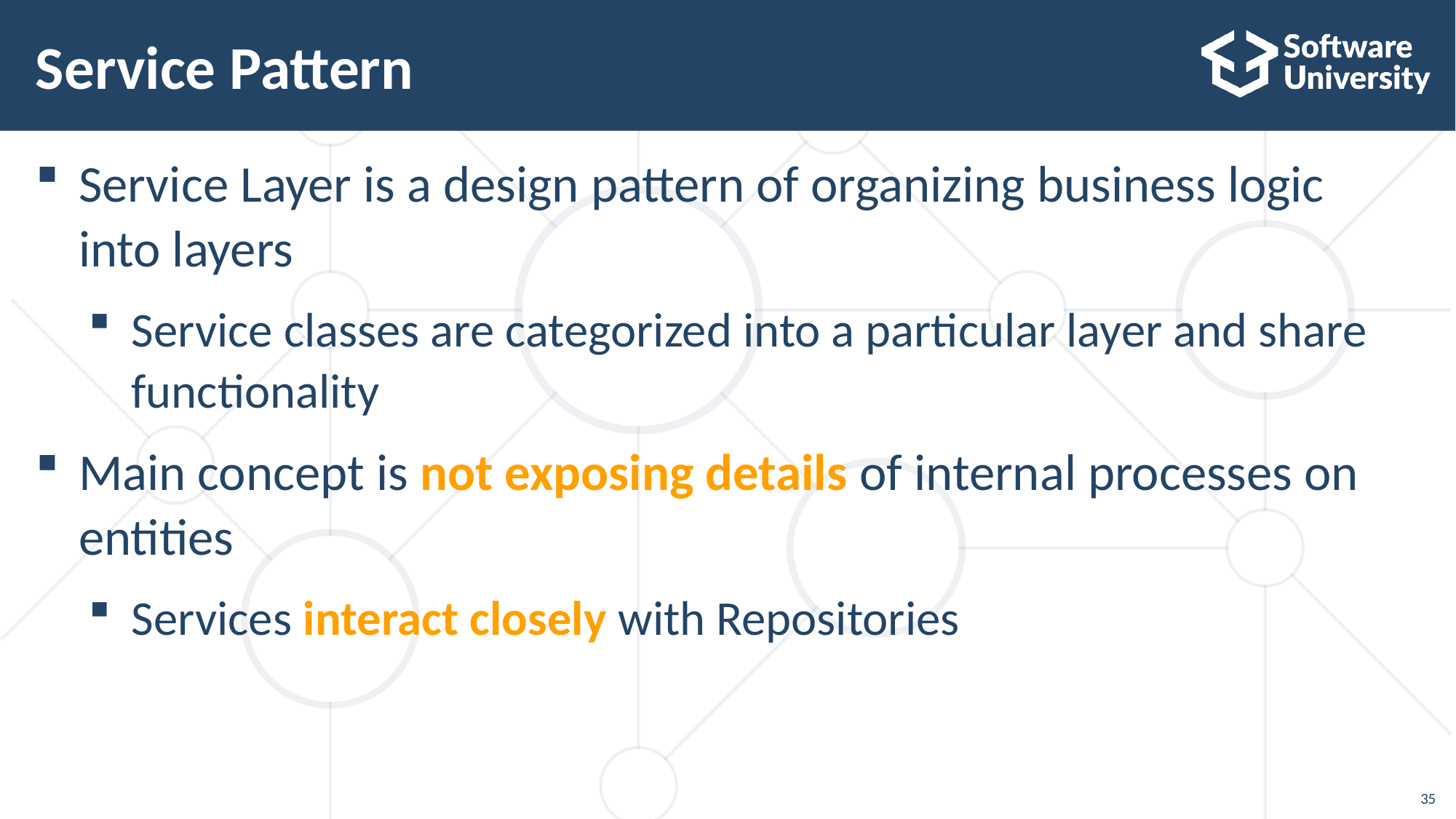

# Service Pattern
Service Layer is a design pattern of organizing business logic
into layers
Service classes are categorized into a particular layer and share
functionality
Main concept is not exposing details of internal processes on
entities
Services interact closely with Repositories
35